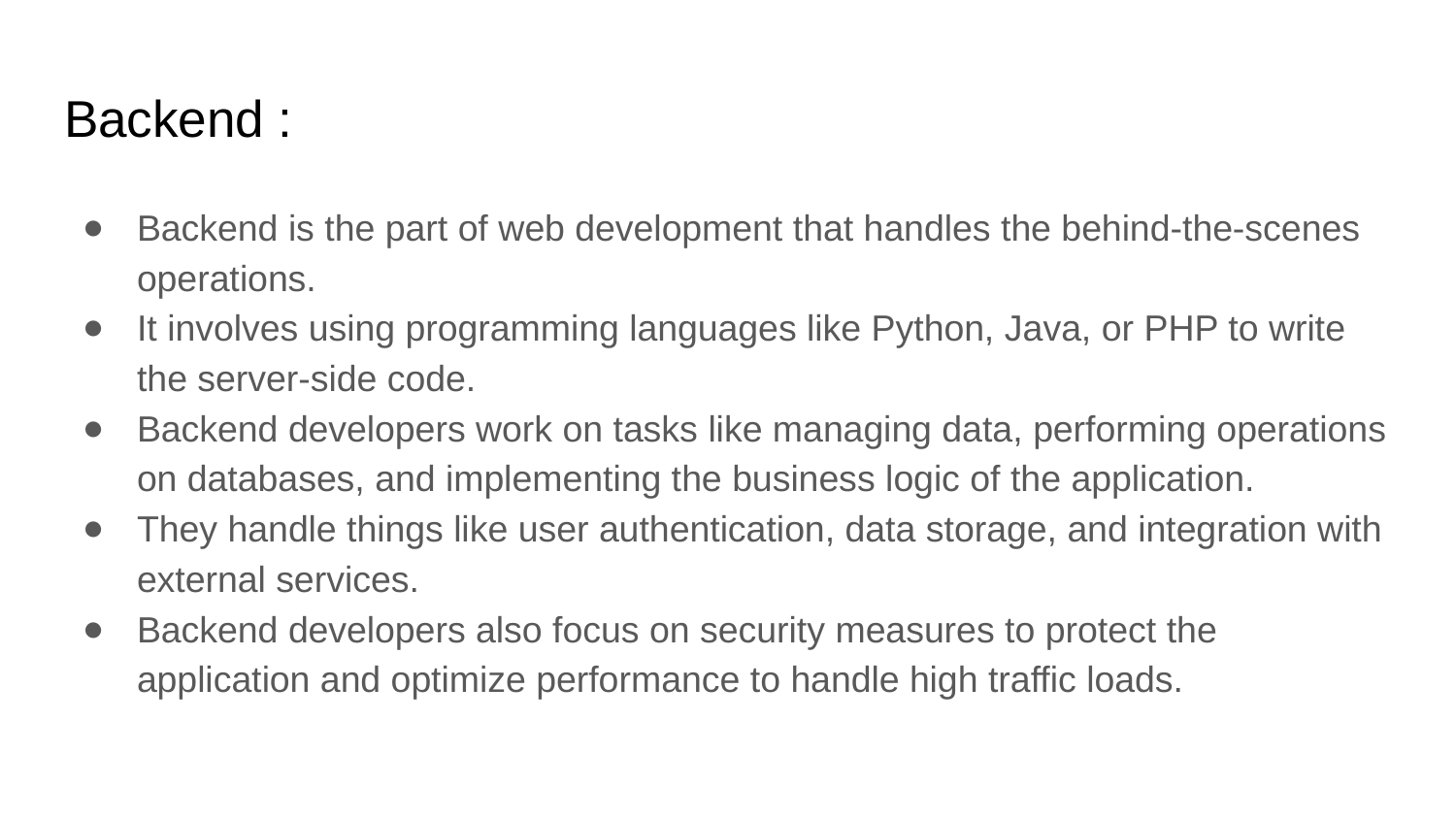

# Backend :
Backend is the part of web development that handles the behind-the-scenes operations.
It involves using programming languages like Python, Java, or PHP to write the server-side code.
Backend developers work on tasks like managing data, performing operations on databases, and implementing the business logic of the application.
They handle things like user authentication, data storage, and integration with external services.
Backend developers also focus on security measures to protect the application and optimize performance to handle high traffic loads.